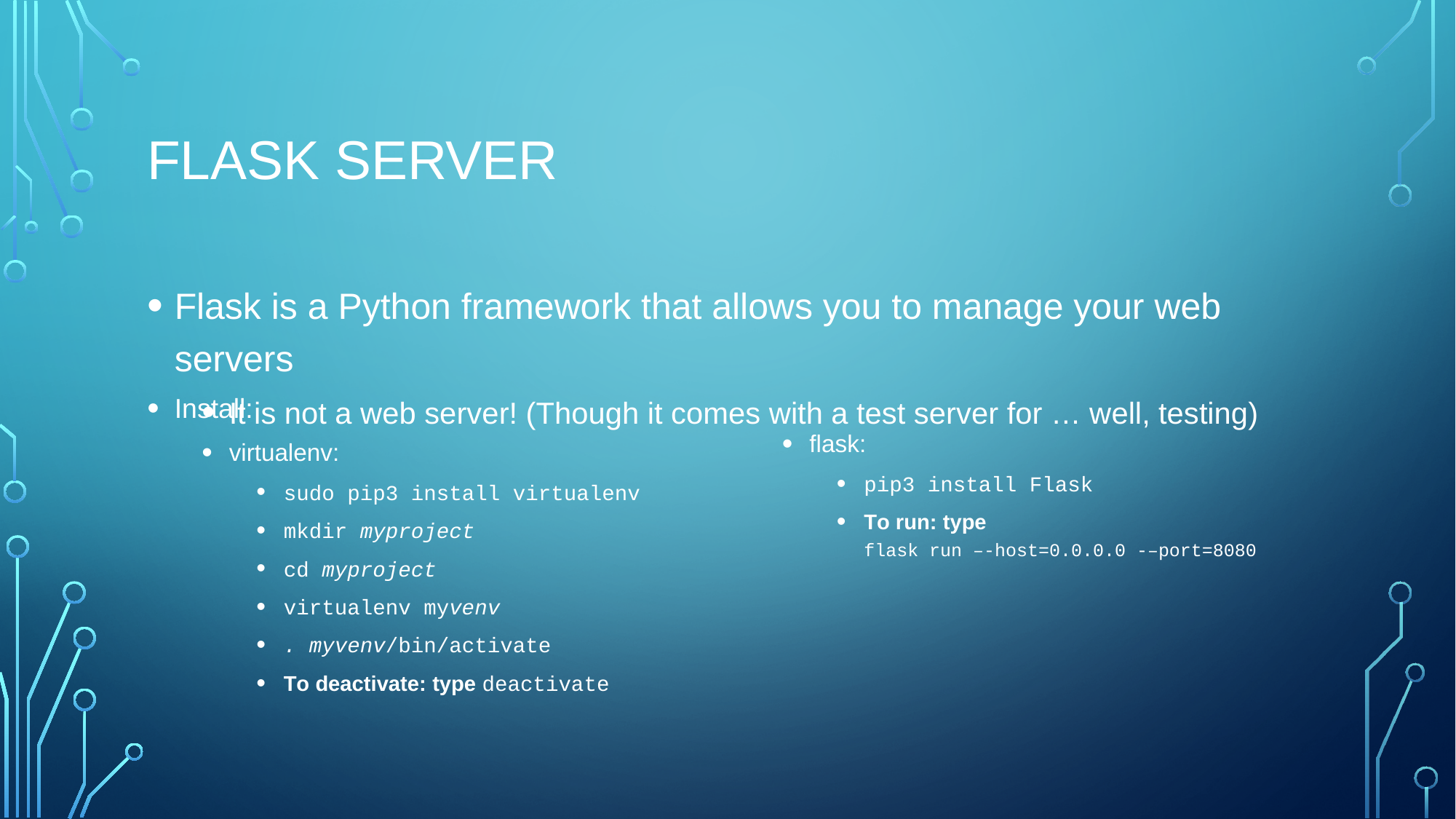

# Flask Server
Flask is a Python framework that allows you to manage your web servers
It is not a web server! (Though it comes with a test server for … well, testing)
Install:
virtualenv:
sudo pip3 install virtualenv
mkdir myproject
cd myproject
virtualenv myvenv
. myvenv/bin/activate
To deactivate: type deactivate

flask:
pip3 install Flask
To run: type
flask run –-host=0.0.0.0 -–port=8080